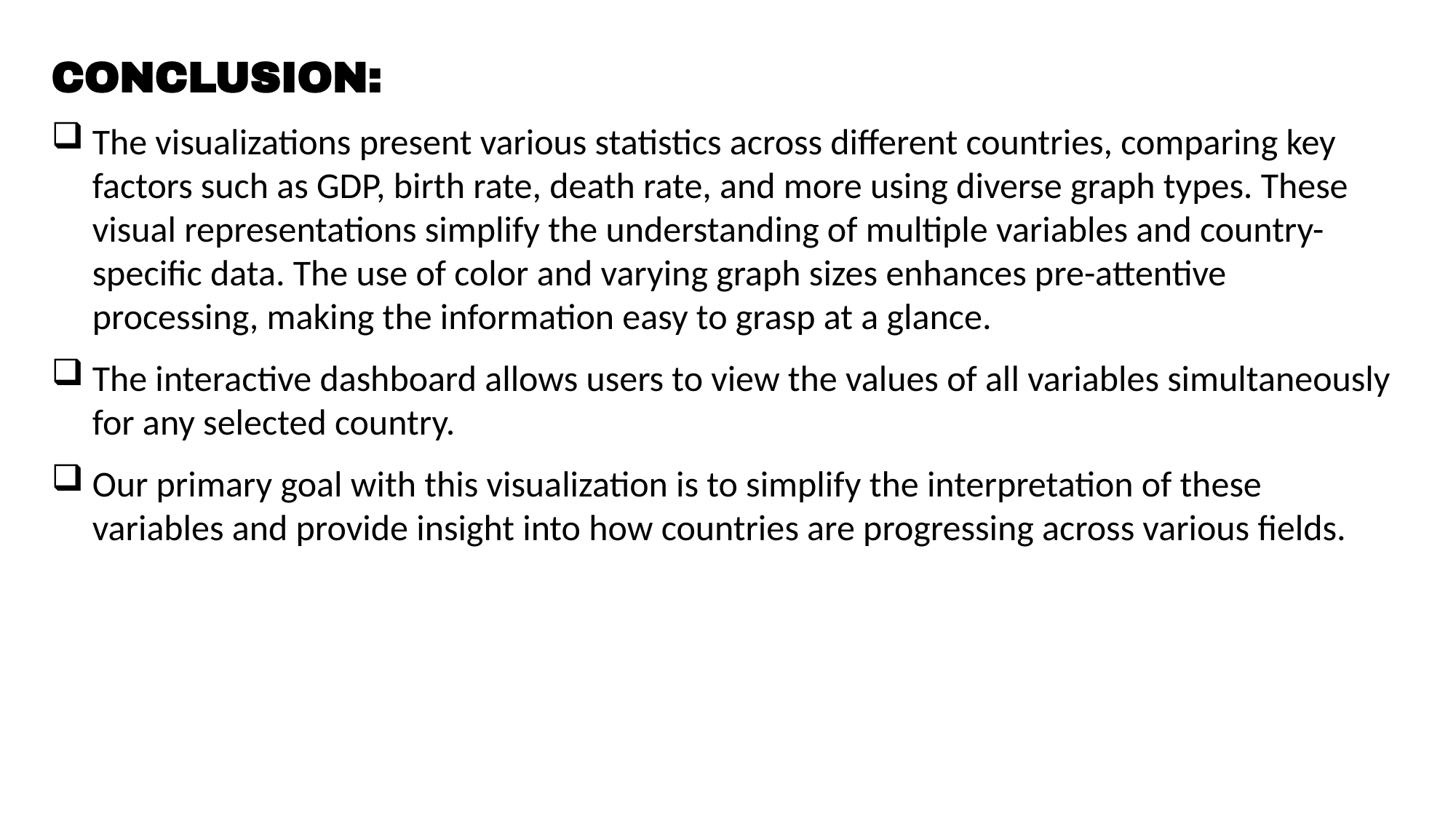

CONCLUSION:
The visualizations present various statistics across different countries, comparing key factors such as GDP, birth rate, death rate, and more using diverse graph types. These visual representations simplify the understanding of multiple variables and country-specific data. The use of color and varying graph sizes enhances pre-attentive processing, making the information easy to grasp at a glance.
The interactive dashboard allows users to view the values of all variables simultaneously for any selected country.
Our primary goal with this visualization is to simplify the interpretation of these variables and provide insight into how countries are progressing across various fields.